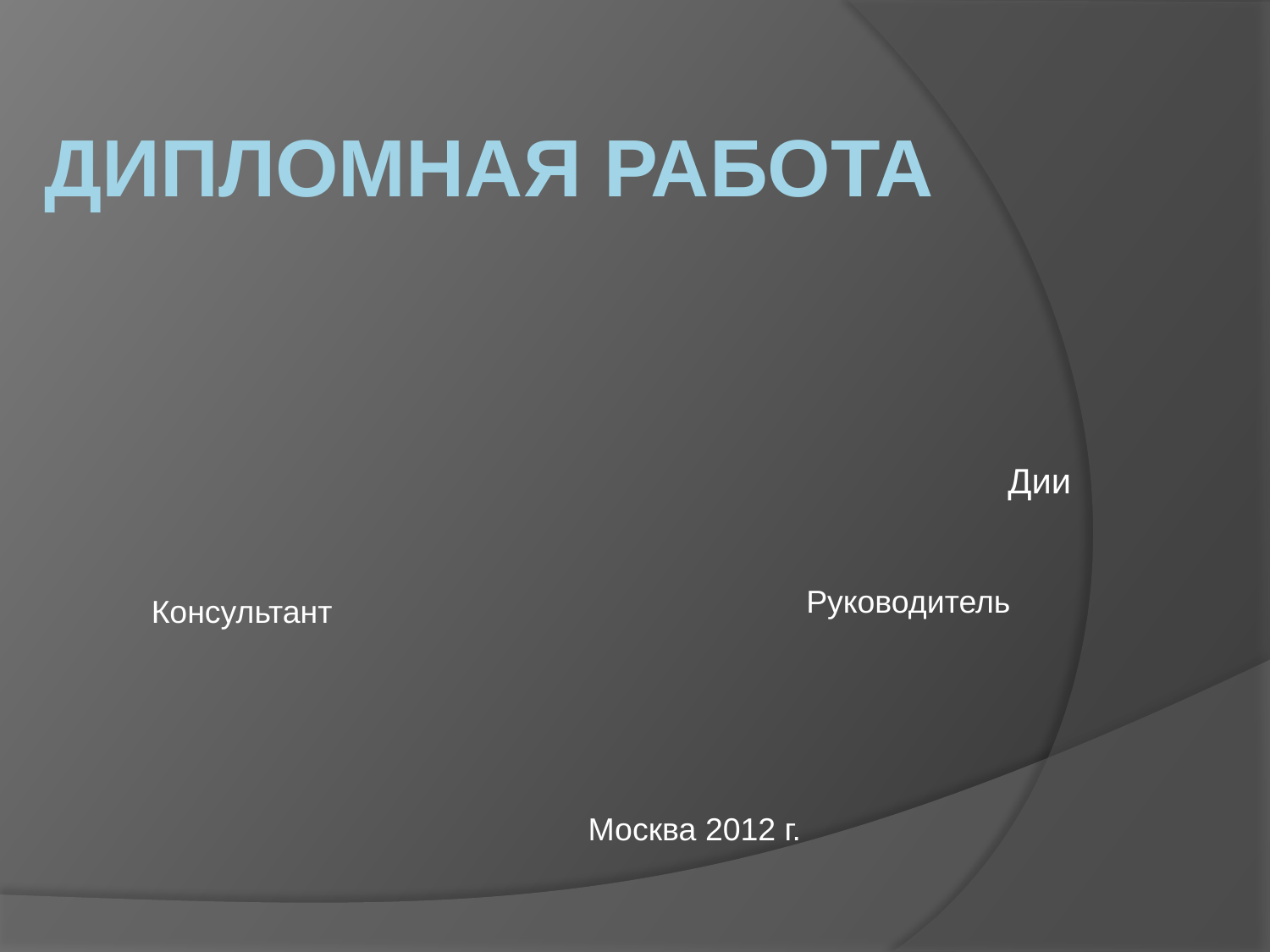

# Дипломная работа
Дии
Руководитель
Консультант
Москва 2012 г.